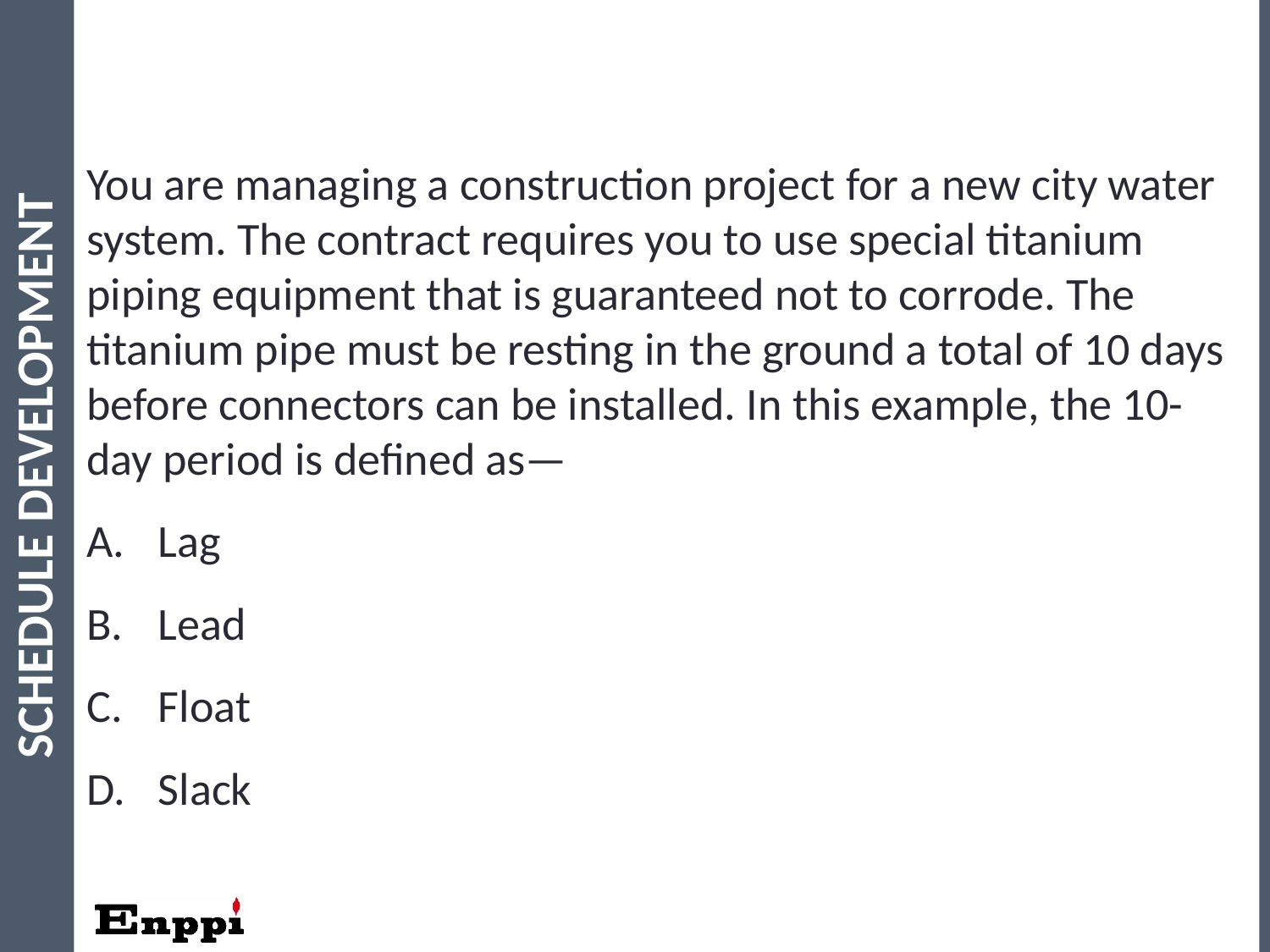

You are managing a construction project for a new city water system. The contract requires you to use special titanium piping equipment that is guaranteed not to corrode. The titanium pipe must be resting in the ground a total of 10 days before connectors can be installed. In this example, the 10-day period is defined as—
Lag
Lead
Float
Slack
Schedule Development